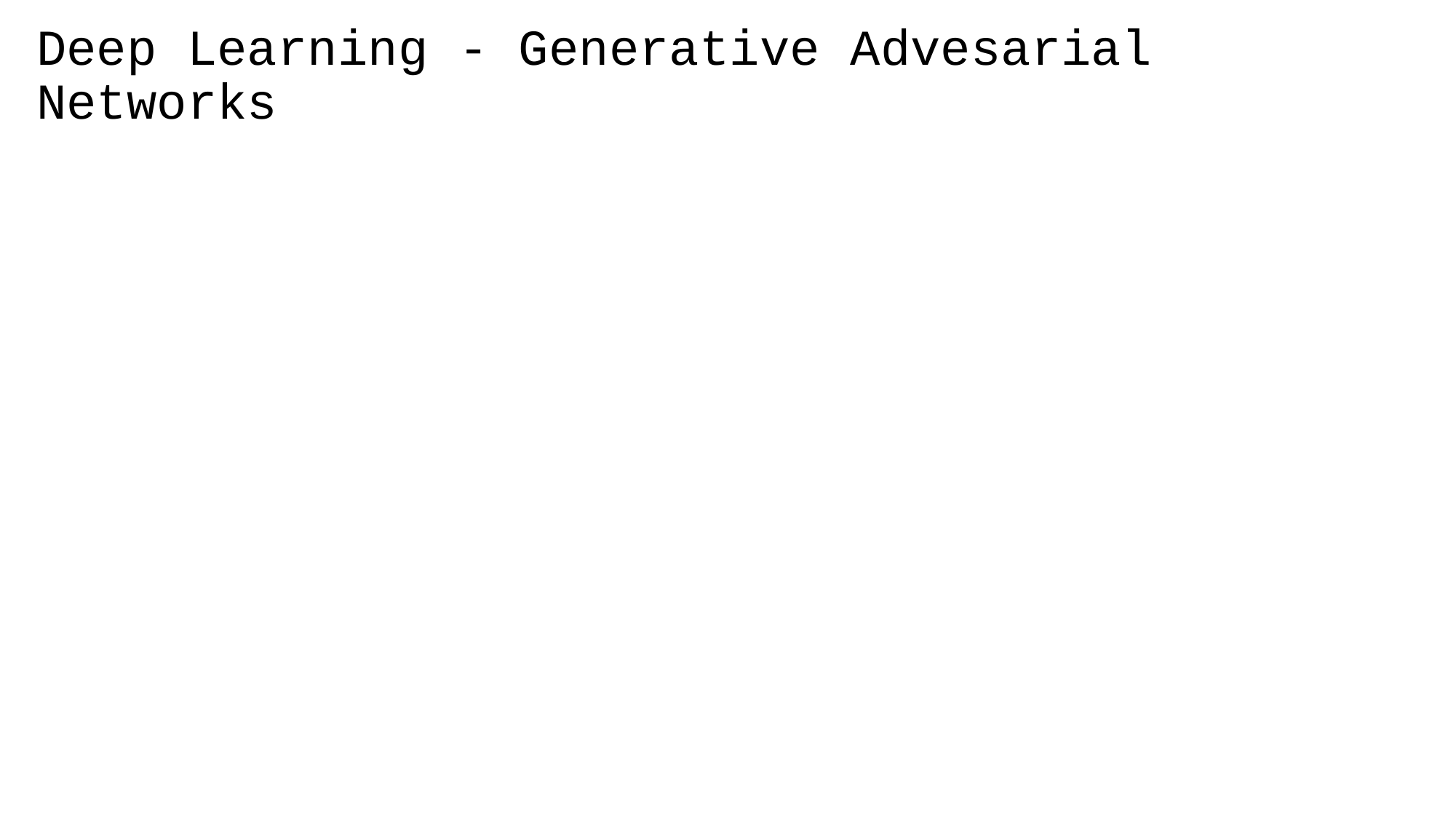

# Deep Learning - Generative Advesarial Networks